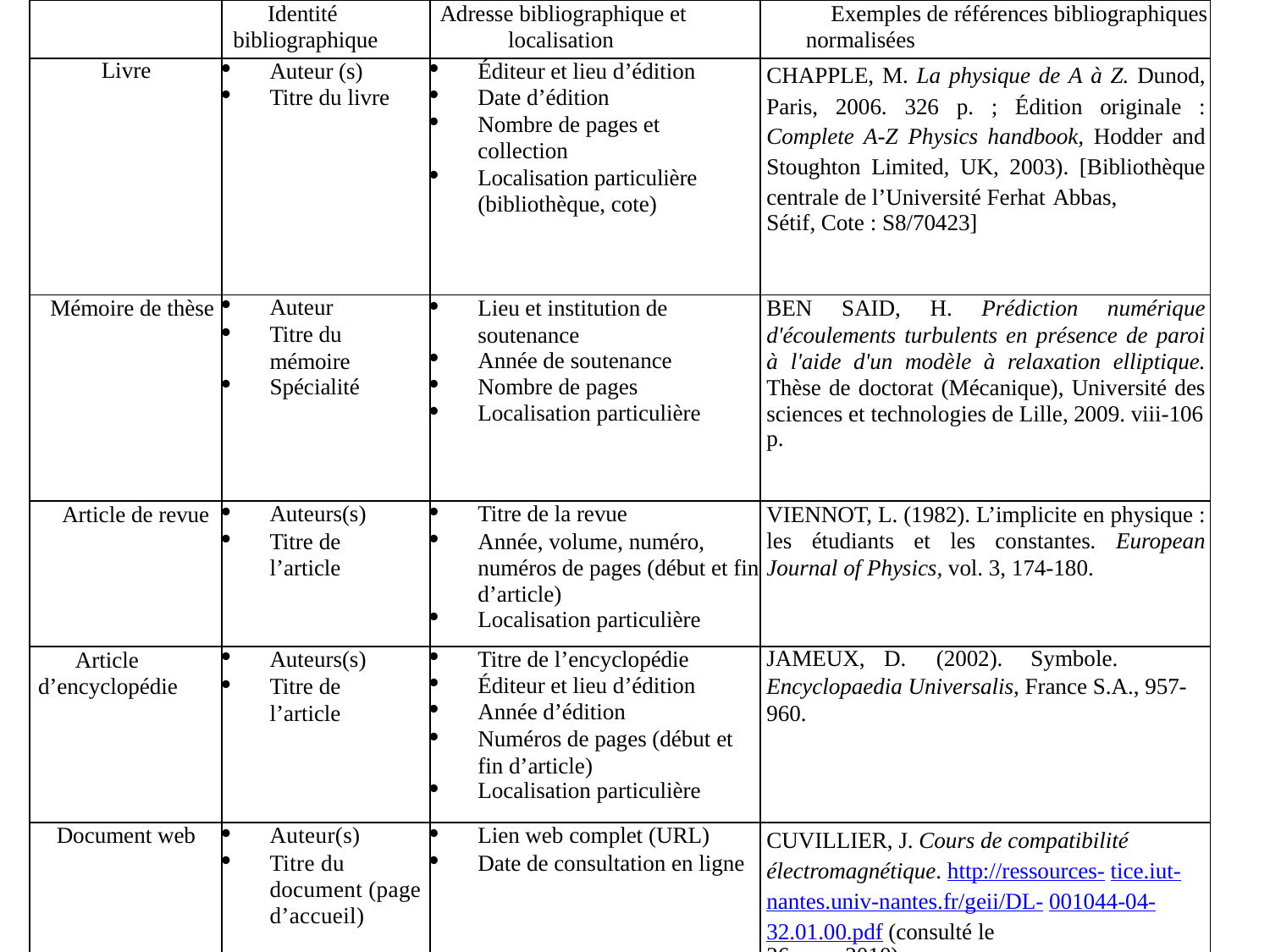

|  | Identité bibliographique | Adresse bibliographique et localisation | Exemples de références bibliographiques normalisées |
| --- | --- | --- | --- |
| Livre | Auteur (s) Titre du livre | Éditeur et lieu d’édition Date d’édition Nombre de pages et collection Localisation particulière (bibliothèque, cote) | CHAPPLE, M. La physique de A à Z. Dunod, Paris, 2006. 326 p. ; Édition originale : Complete A-Z Physics handbook, Hodder and Stoughton Limited, UK, 2003). [Bibliothèque centrale de l’Université Ferhat Abbas, Sétif, Cote : S8/70423] |
| Mémoire de thèse | Auteur Titre du mémoire Spécialité | Lieu et institution de soutenance Année de soutenance Nombre de pages Localisation particulière | BEN SAID, H. Prédiction numérique d'écoulements turbulents en présence de paroi à l'aide d'un modèle à relaxation elliptique. Thèse de doctorat (Mécanique), Université des sciences et technologies de Lille, 2009. viii-106 p. |
| Article de revue | Auteurs(s) Titre de l’article | Titre de la revue Année, volume, numéro, numéros de pages (début et fin d’article) Localisation particulière | VIENNOT, L. (1982). L’implicite en physique : les étudiants et les constantes. European Journal of Physics, vol. 3, 174-180. |
| Article d’encyclopédie | Auteurs(s) Titre de l’article | Titre de l’encyclopédie Éditeur et lieu d’édition Année d’édition Numéros de pages (début et fin d’article) Localisation particulière | JAMEUX, D. (2002). Symbole. Encyclopaedia Universalis, France S.A., 957-960. |
| Document web | Auteur(s) Titre du document (page d’accueil) | Lien web complet (URL) Date de consultation en ligne | CUVILLIER, J. Cours de compatibilité électromagnétique. http://ressources- tice.iut-nantes.univ-nantes.fr/geii/DL- 001044-04-32.01.00.pdf (consulté le 26 mars 2010) |